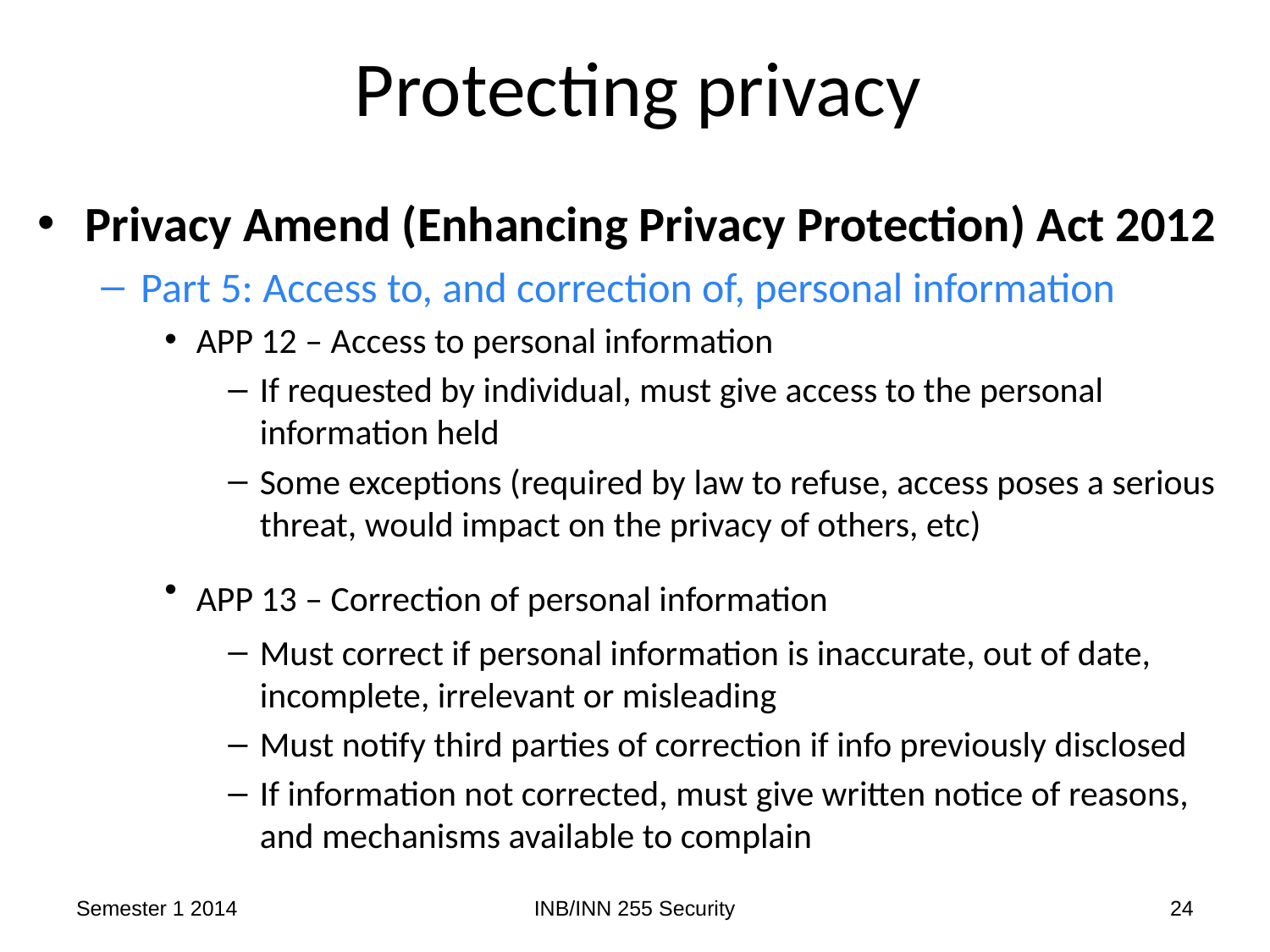

# Protecting privacy
Privacy Amend (Enhancing Privacy Protection) Act 2012
Part 5: Access to, and correction of, personal information
APP 12 – Access to personal information
If requested by individual, must give access to the personal information held
Some exceptions (required by law to refuse, access poses a serious threat, would impact on the privacy of others, etc)
APP 13 – Correction of personal information
Must correct if personal information is inaccurate, out of date, incomplete, irrelevant or misleading
Must notify third parties of correction if info previously disclosed
If information not corrected, must give written notice of reasons, and mechanisms available to complain
Semester 1 2014
INB/INN 255 Security
24